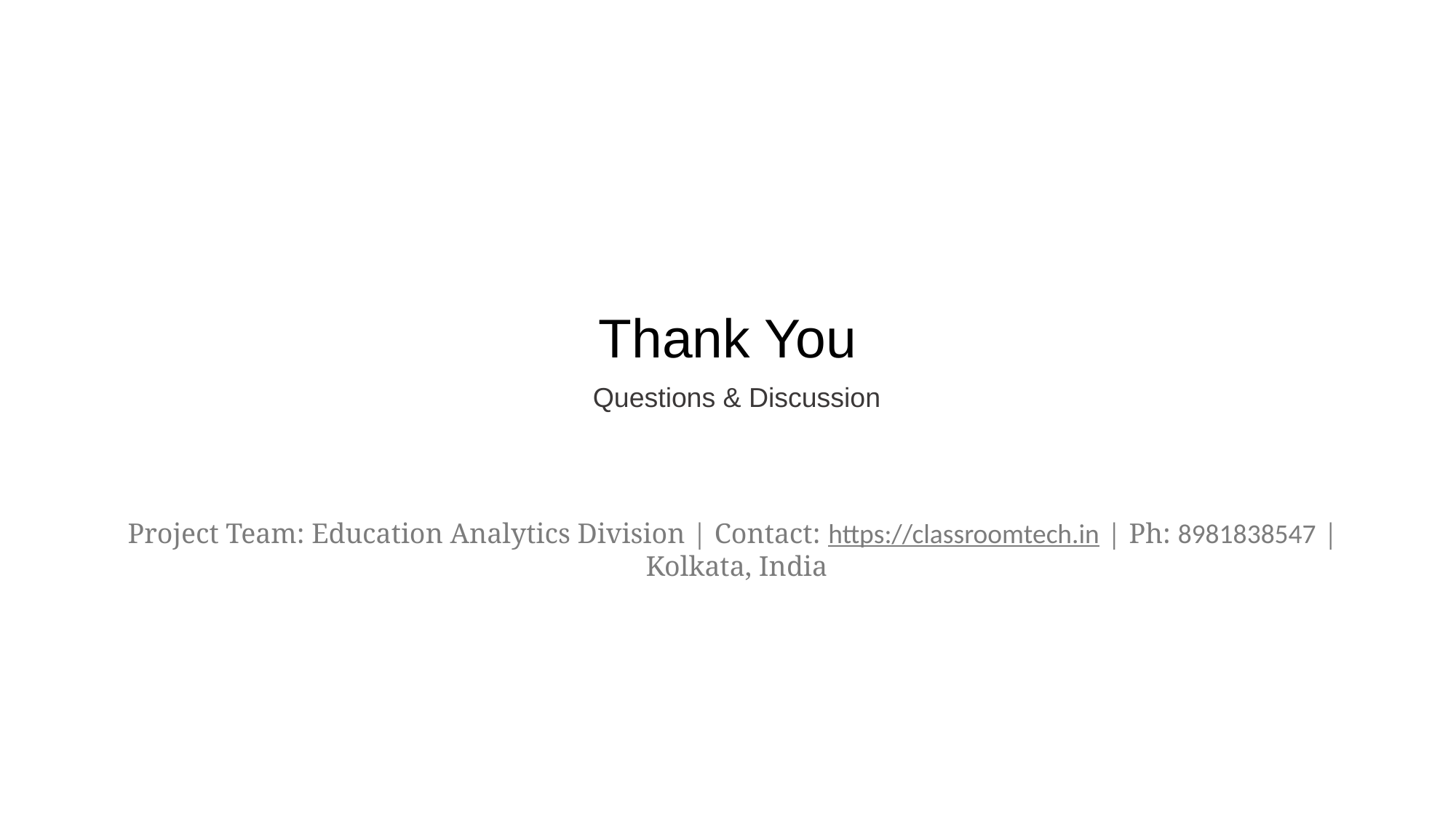

Thank You
Questions & Discussion
Project Team: Education Analytics Division | Contact: https://classroomtech.in | Ph: 8981838547 |
Kolkata, India